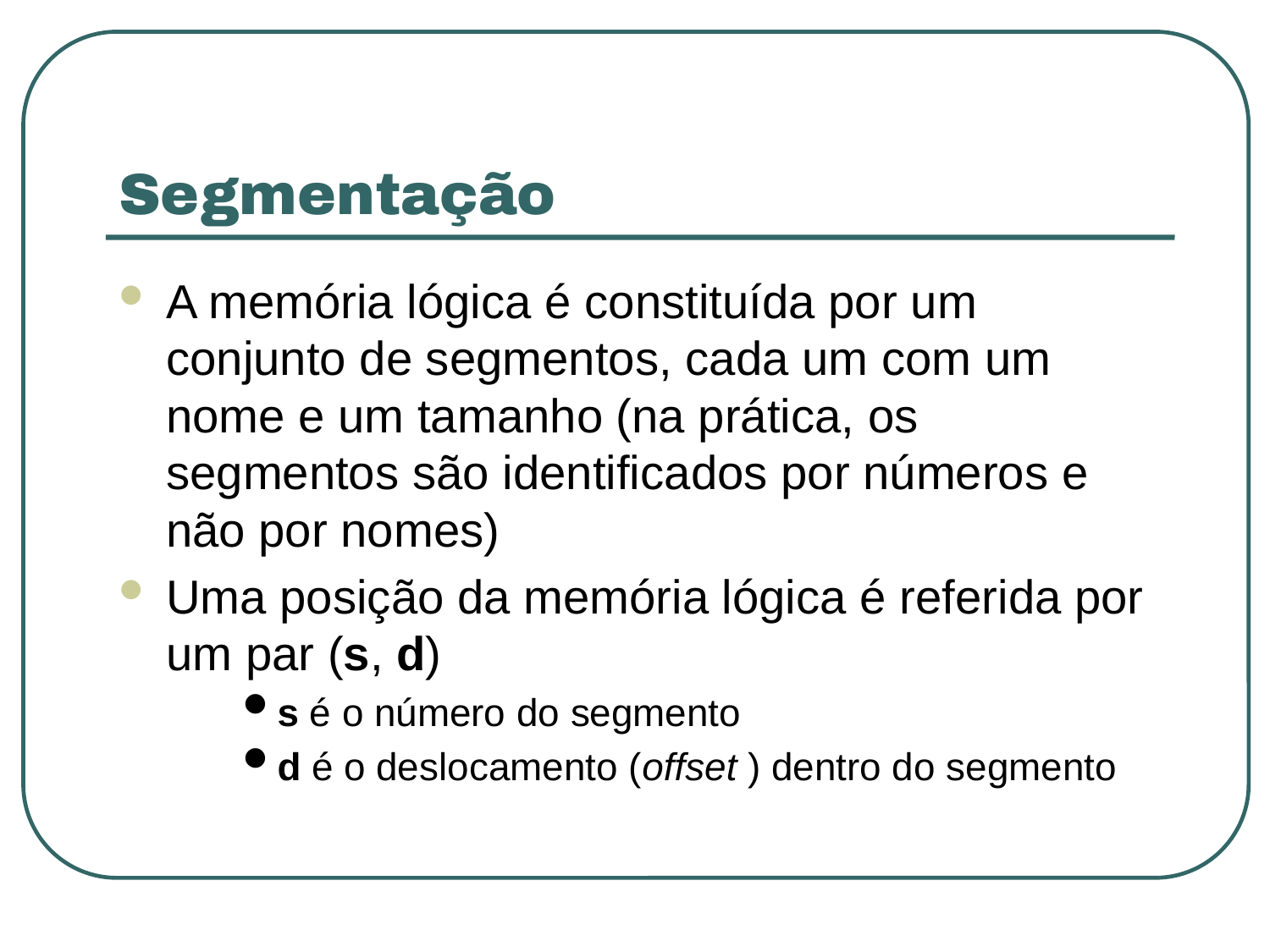

# Segmentação
A memória lógica é constituída por um conjunto de segmentos, cada um com um nome e um tamanho (na prática, os segmentos são identificados por números e não por nomes)
Uma posição da memória lógica é referida por um par (s, d)
s é o número do segmento
d é o deslocamento (offset ) dentro do segmento